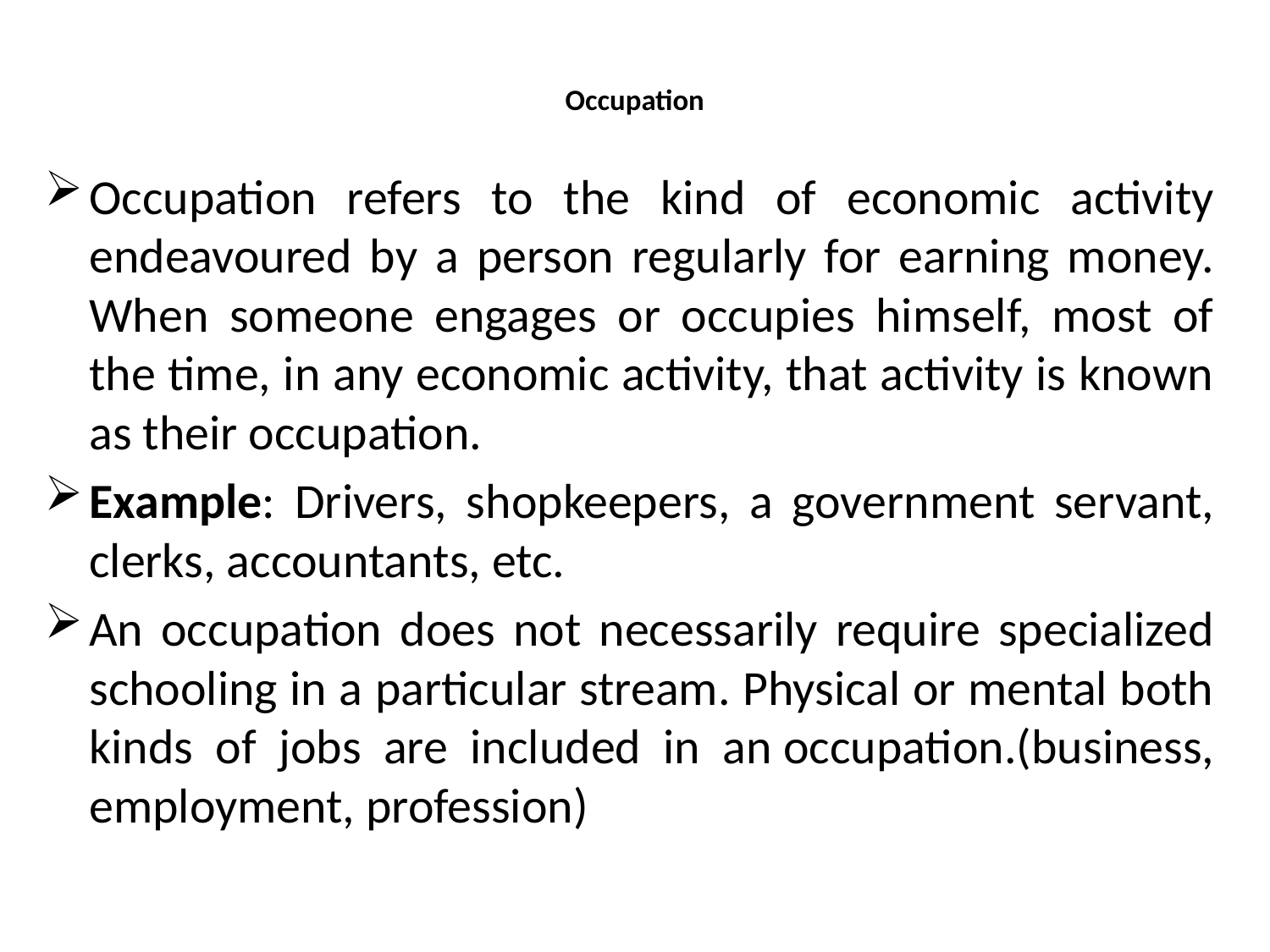

# Occupation
Occupation refers to the kind of economic activity endeavoured by a person regularly for earning money. When someone engages or occupies himself, most of the time, in any economic activity, that activity is known as their occupation.
Example: Drivers, shopkeepers, a government servant, clerks, accountants, etc.
An occupation does not necessarily require specialized schooling in a particular stream. Physical or mental both kinds of jobs are included in an occupation.(business, employment, profession)